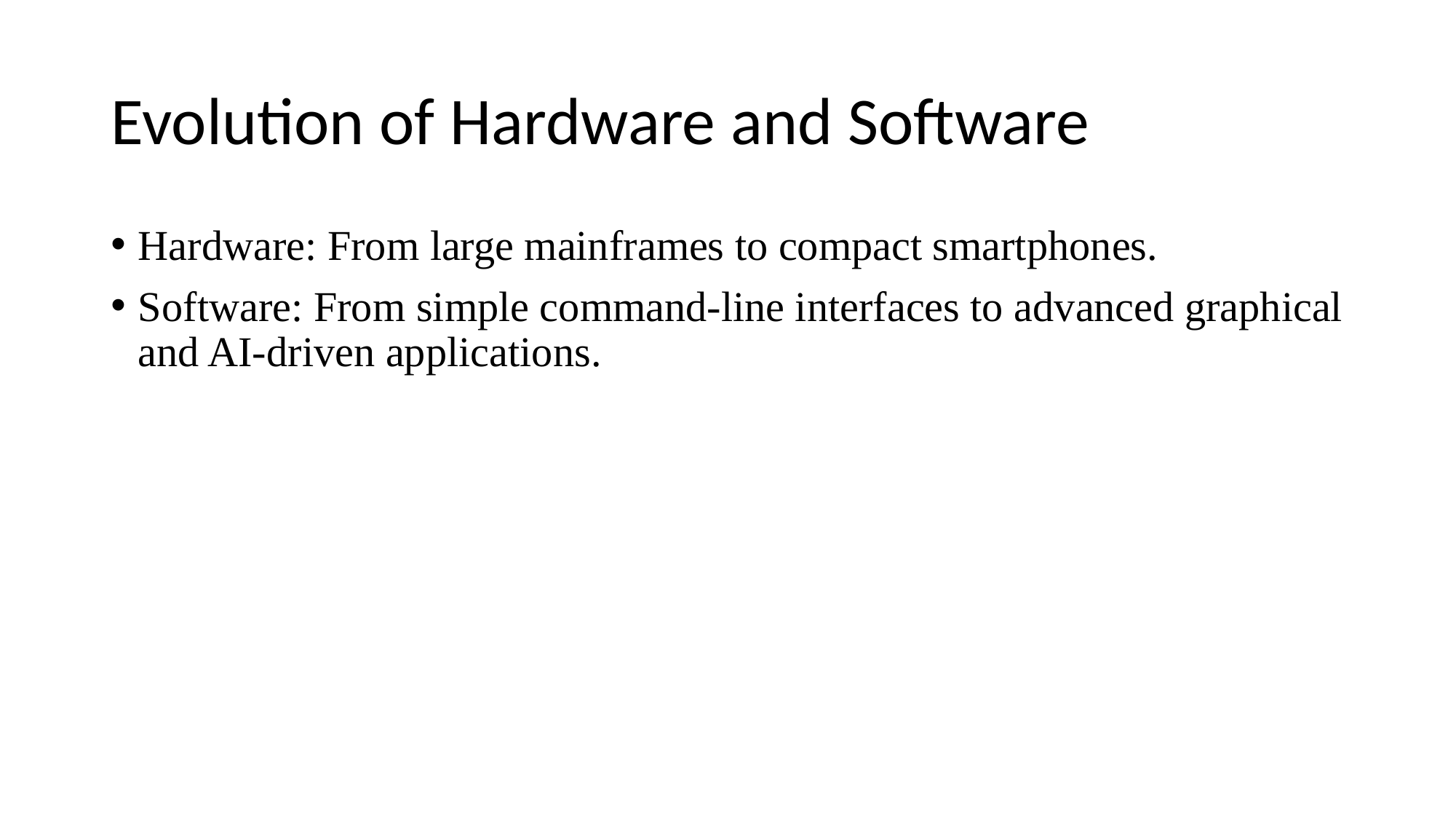

# Evolution of Hardware and Software
Hardware: From large mainframes to compact smartphones.
Software: From simple command-line interfaces to advanced graphical and AI-driven applications.